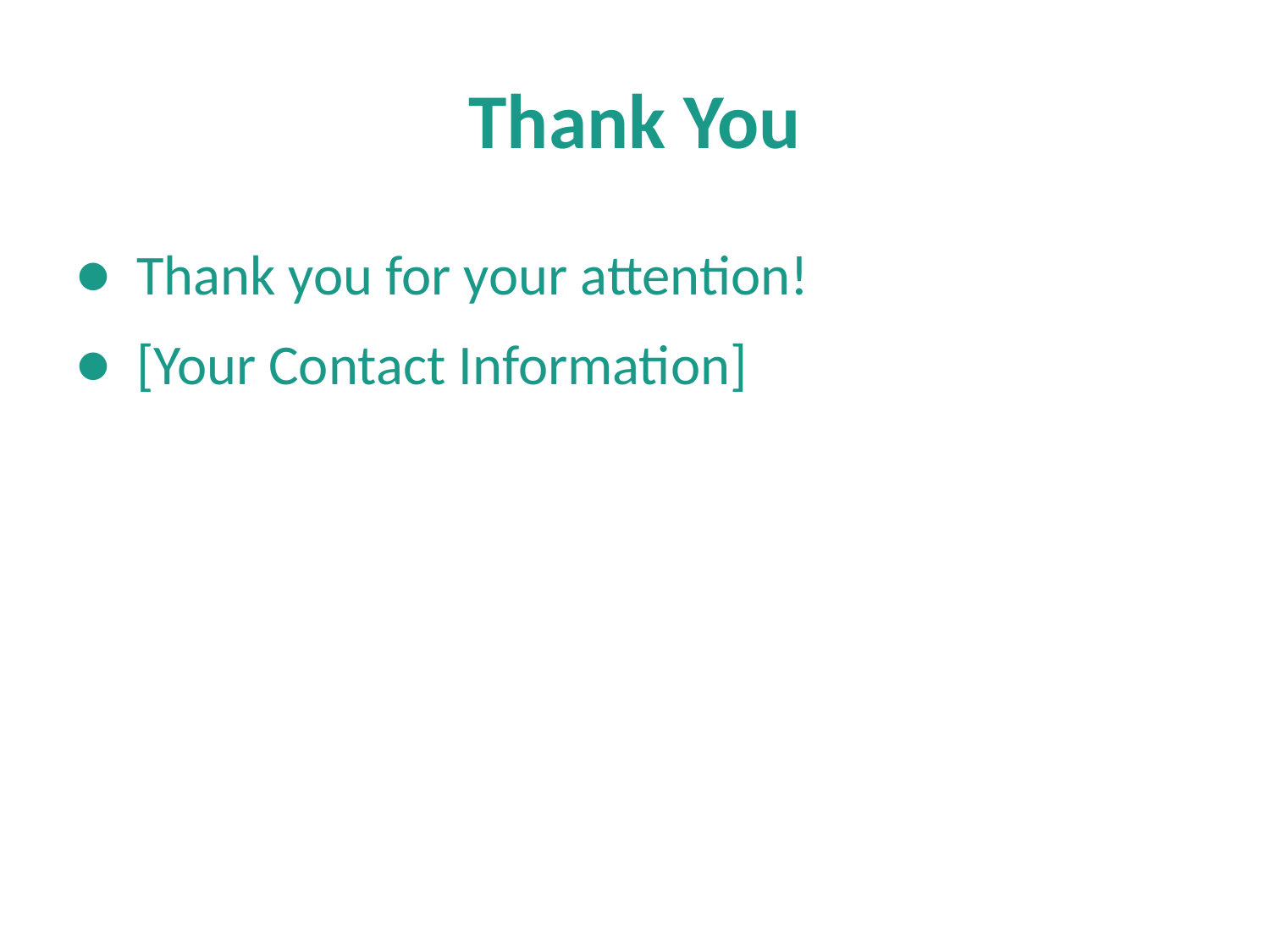

# Thank You
 Thank you for your attention!
 [Your Contact Information]